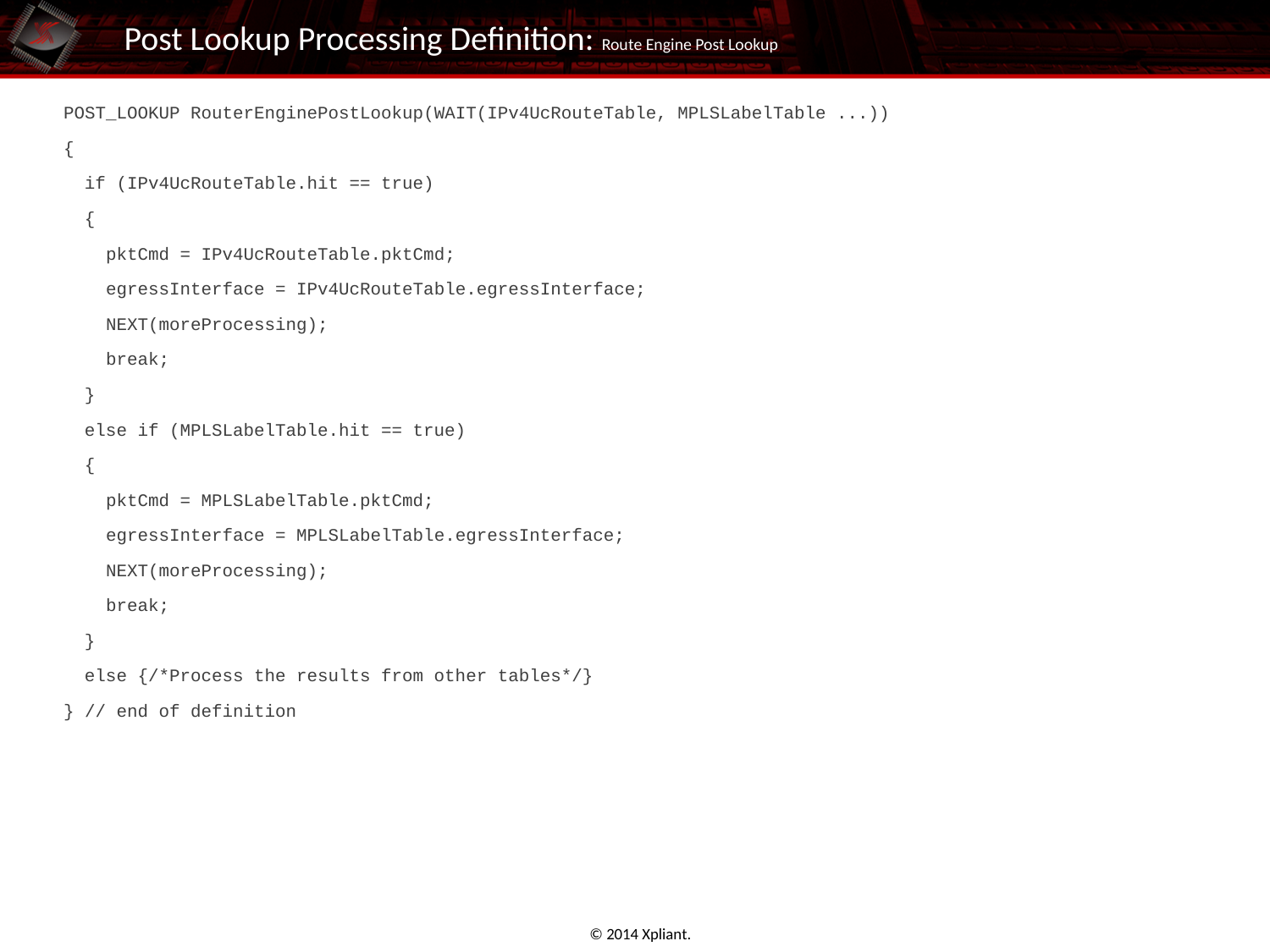

# Post Lookup Processing Definition: Route Engine Post Lookup
POST_LOOKUP RouterEnginePostLookup(WAIT(IPv4UcRouteTable, MPLSLabelTable ...))
{
  if (IPv4UcRouteTable.hit == true)
  {
    pktCmd = IPv4UcRouteTable.pktCmd;
    egressInterface = IPv4UcRouteTable.egressInterface;
    NEXT(moreProcessing);
    break;
  }
  else if (MPLSLabelTable.hit == true)
  {
    pktCmd = MPLSLabelTable.pktCmd;
    egressInterface = MPLSLabelTable.egressInterface;
    NEXT(moreProcessing);
    break;
  }
  else {/*Process the results from other tables*/}
} // end of definition

© 2014 Xpliant.